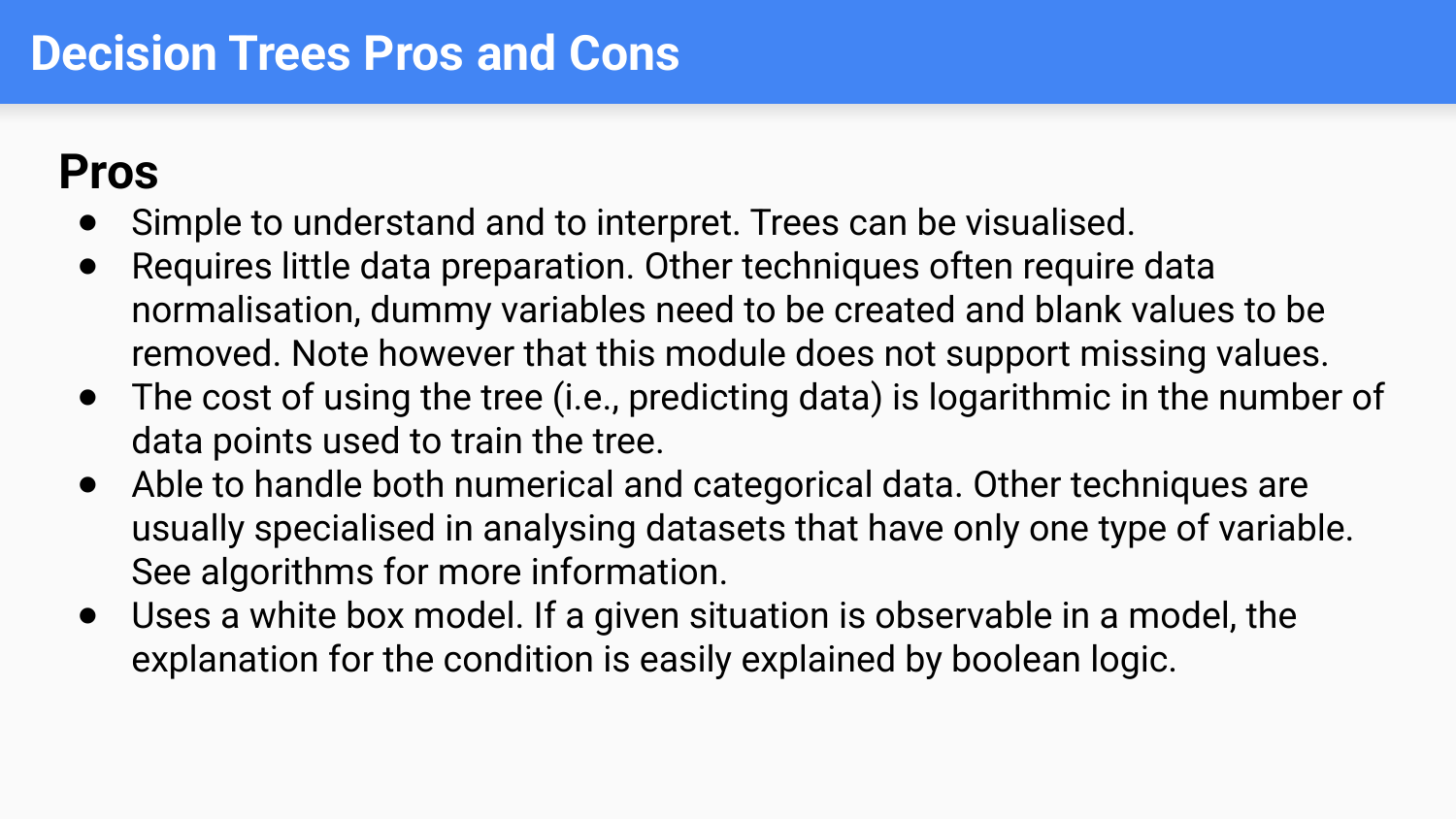

# Decision Trees Pros and Cons
Pros
Simple to understand and to interpret. Trees can be visualised.
Requires little data preparation. Other techniques often require data normalisation, dummy variables need to be created and blank values to be removed. Note however that this module does not support missing values.
The cost of using the tree (i.e., predicting data) is logarithmic in the number of data points used to train the tree.
Able to handle both numerical and categorical data. Other techniques are usually specialised in analysing datasets that have only one type of variable. See algorithms for more information.
Uses a white box model. If a given situation is observable in a model, the explanation for the condition is easily explained by boolean logic.